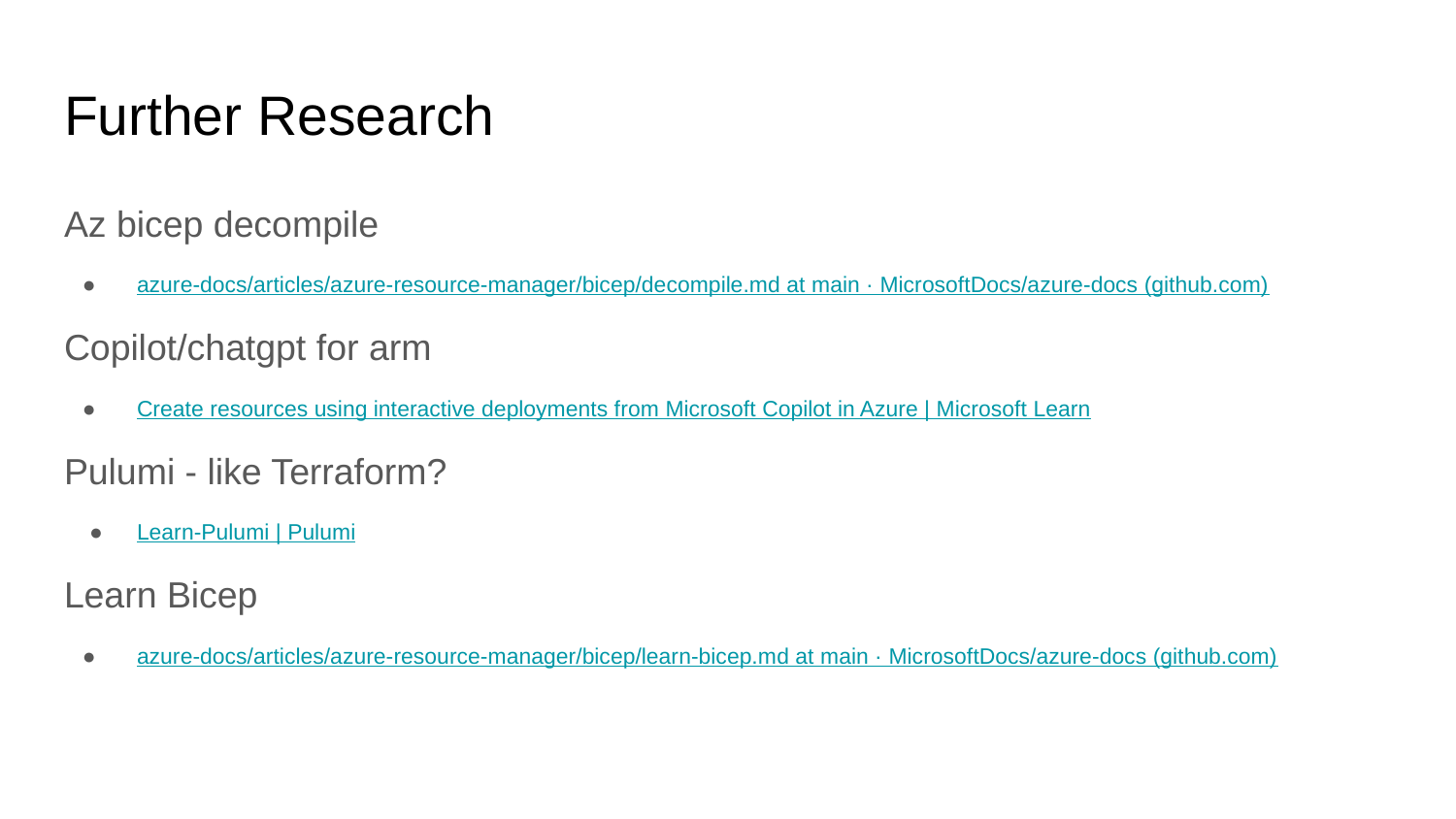

# Further Research
Az bicep decompile
azure-docs/articles/azure-resource-manager/bicep/decompile.md at main · MicrosoftDocs/azure-docs (github.com)
Copilot/chatgpt for arm
Create resources using interactive deployments from Microsoft Copilot in Azure | Microsoft Learn
Pulumi - like Terraform?
Learn-Pulumi | Pulumi
Learn Bicep
azure-docs/articles/azure-resource-manager/bicep/learn-bicep.md at main · MicrosoftDocs/azure-docs (github.com)